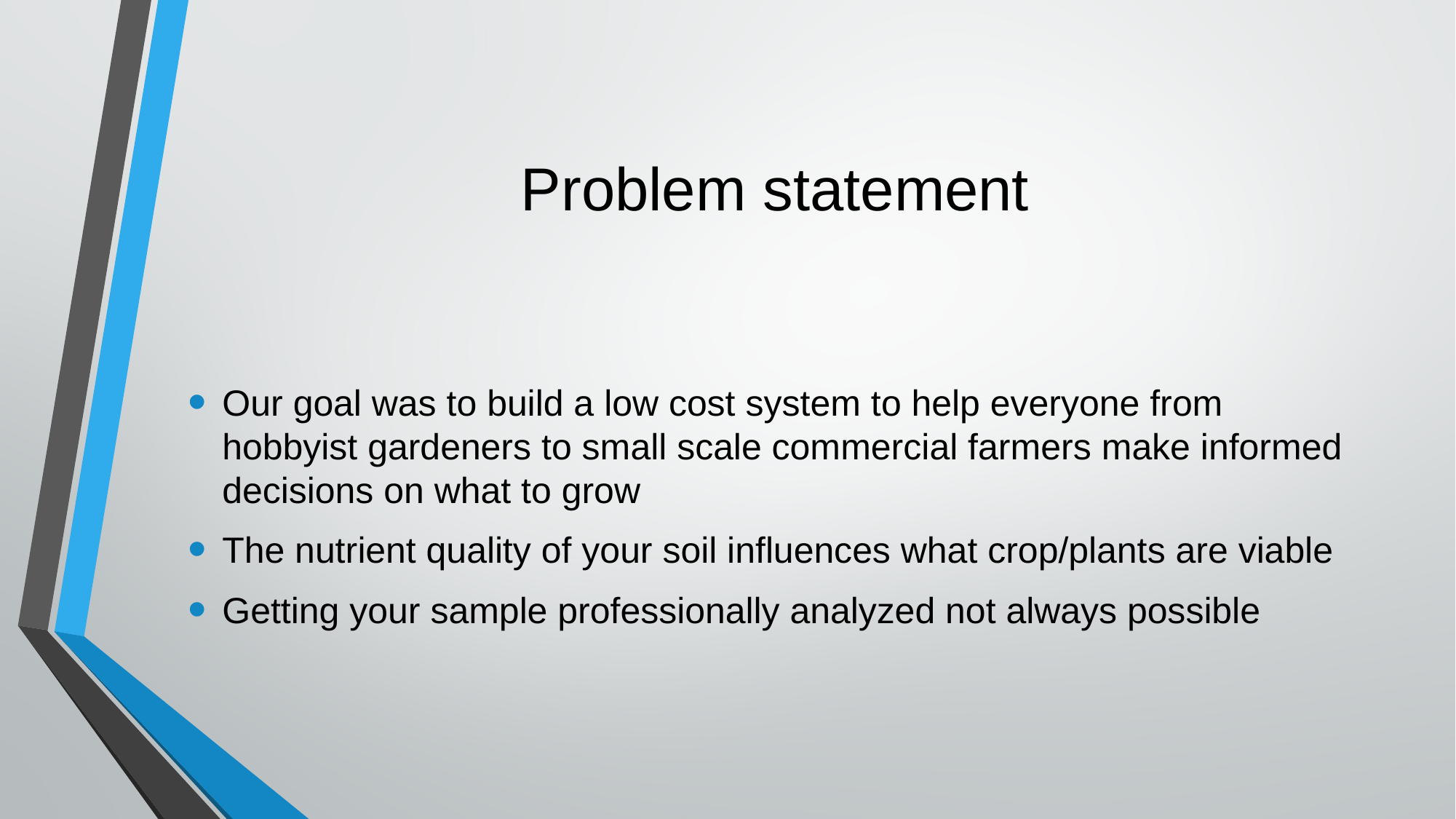

# Problem statement
Our goal was to build a low cost system to help everyone from hobbyist gardeners to small scale commercial farmers make informed decisions on what to grow
The nutrient quality of your soil influences what crop/plants are viable
Getting your sample professionally analyzed not always possible